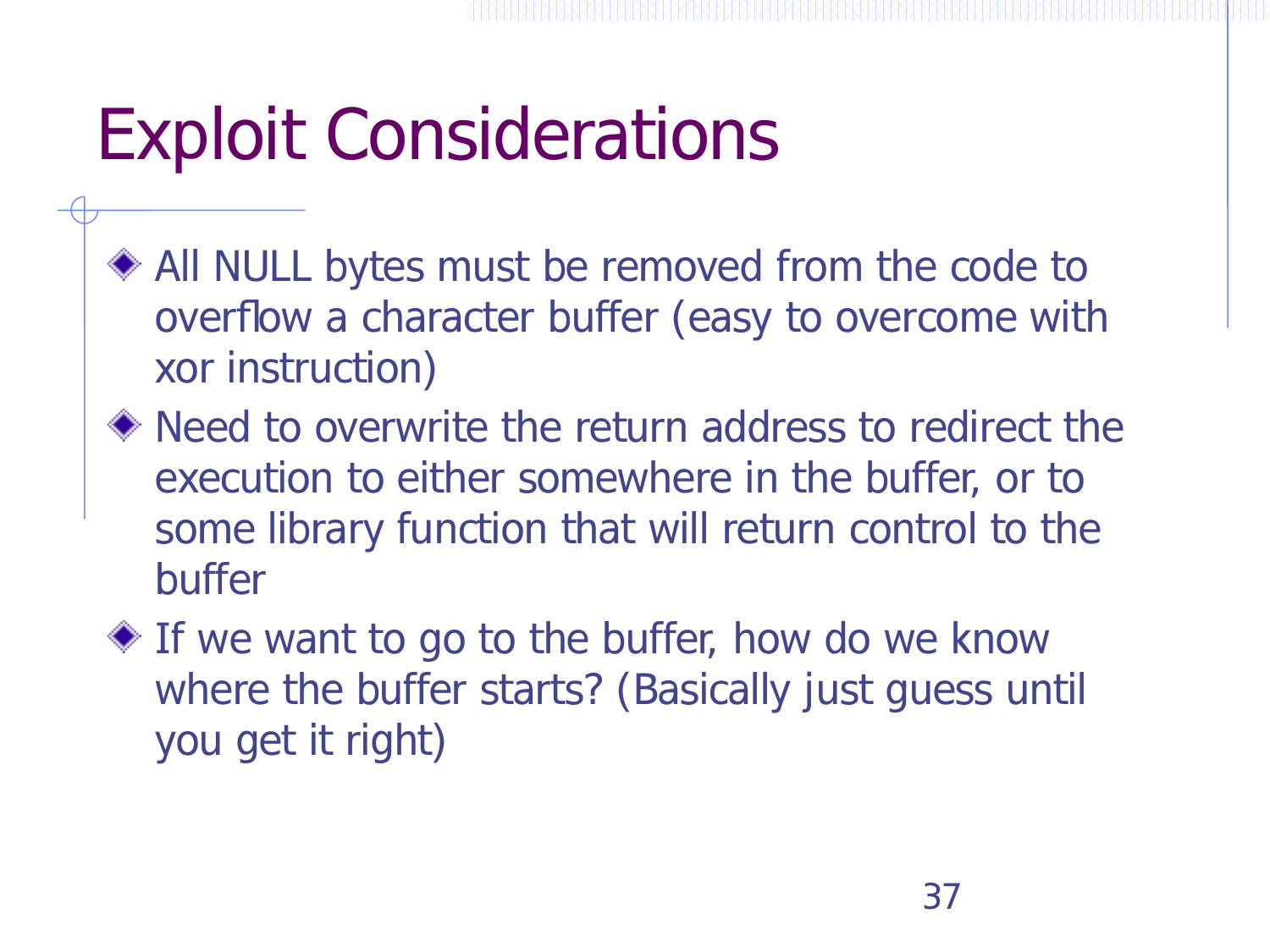

# Exploit Considerations
All NULL bytes must be removed from the code to overflow a character buffer (easy to overcome with xor instruction)
Need to overwrite the return address to redirect the execution to either somewhere in the buffer, or to some library function that will return control to the buffer
If we want to go to the buffer, how do we know where the buffer starts? (Basically just guess until you get it right)
37